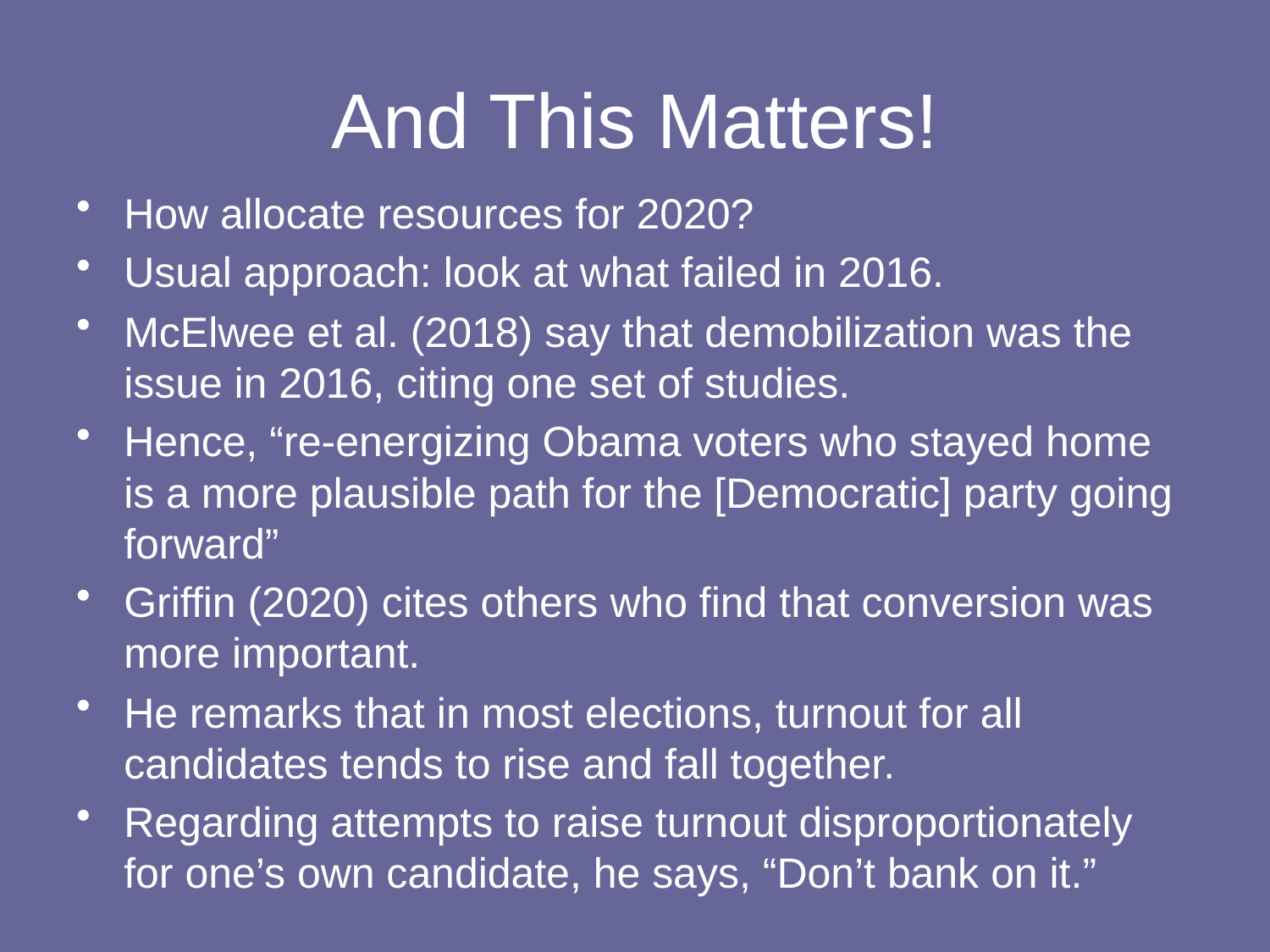

# And This Matters!
How allocate resources for 2020?
Usual approach: look at what failed in 2016.
McElwee et al. (2018) say that demobilization was the issue in 2016, citing one set of studies.
Hence, “re-energizing Obama voters who stayed home is a more plausible path for the [Democratic] party going forward”
Griffin (2020) cites others who find that conversion was more important.
He remarks that in most elections, turnout for all candidates tends to rise and fall together.
Regarding attempts to raise turnout disproportionately for one’s own candidate, he says, “Don’t bank on it.”